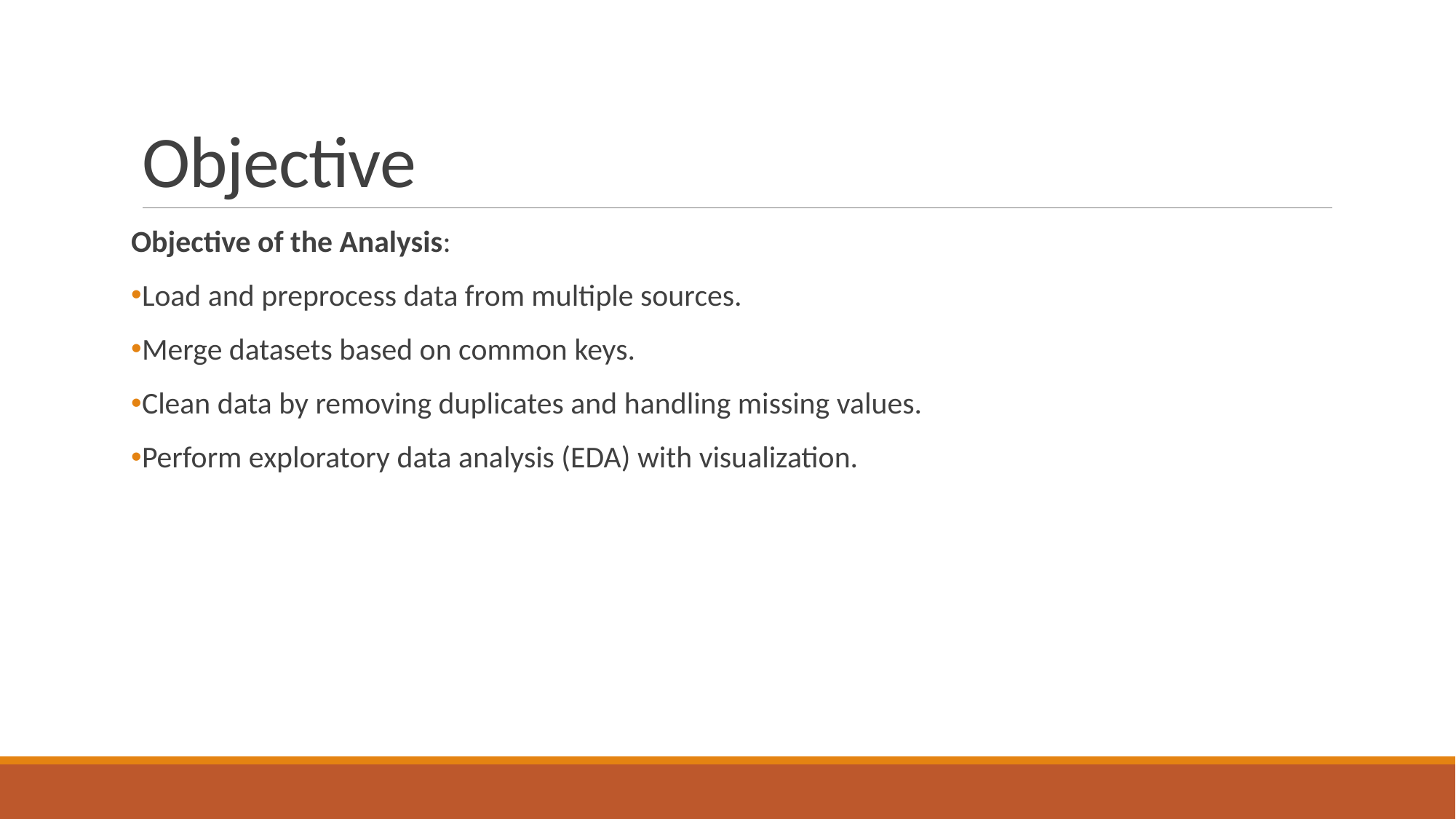

# Objective
Objective of the Analysis:
Load and preprocess data from multiple sources.
Merge datasets based on common keys.
Clean data by removing duplicates and handling missing values.
Perform exploratory data analysis (EDA) with visualization.